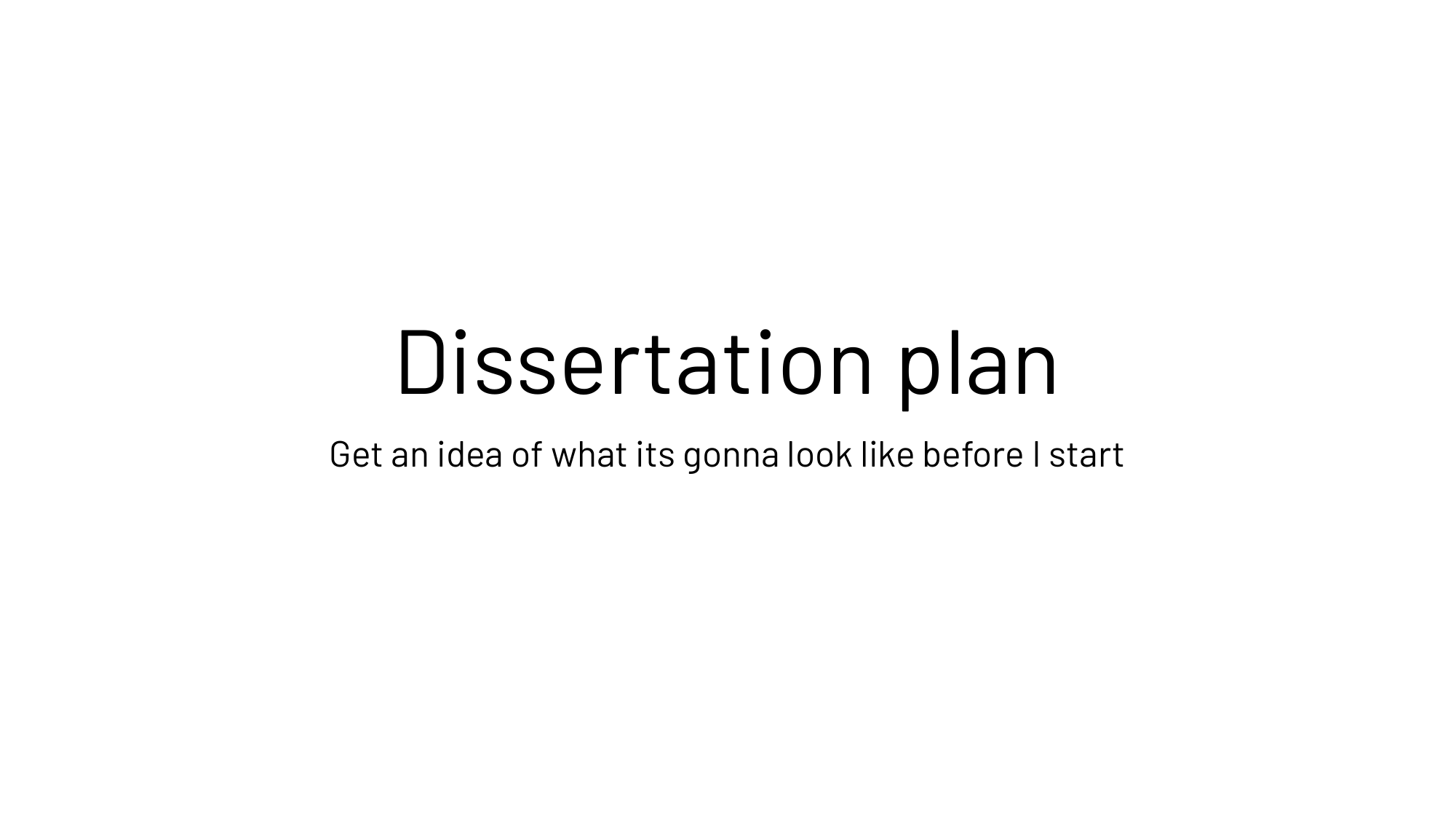

# Dissertation plan
Get an idea of what its gonna look like before I start